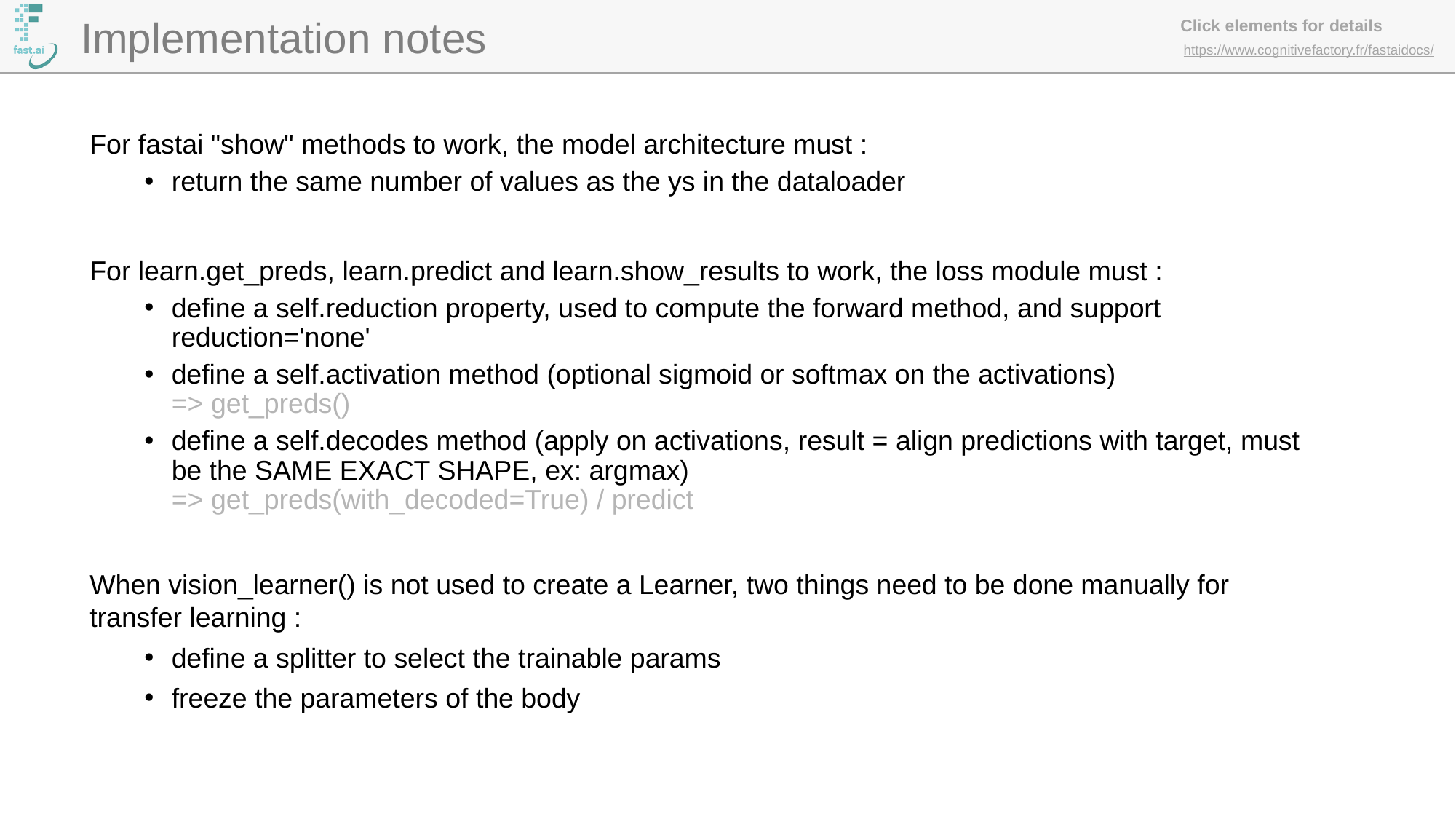

Implementation notes
For fastai "show" methods to work, the model architecture must :
return the same number of values as the ys in the dataloader

For learn.get_preds, learn.predict and learn.show_results to work, the loss module must :
define a self.reduction property, used to compute the forward method, and support reduction='none'
define a self.activation method (optional sigmoid or softmax on the activations)
=> get_preds()
define a self.decodes method (apply on activations, result = align predictions with target, must be the SAME EXACT SHAPE, ex: argmax)
=> get_preds(with_decoded=True) / predict

When vision_learner() is not used to create a Learner, two things need to be done manually for transfer learning :
define a splitter to select the trainable params
freeze the parameters of the body